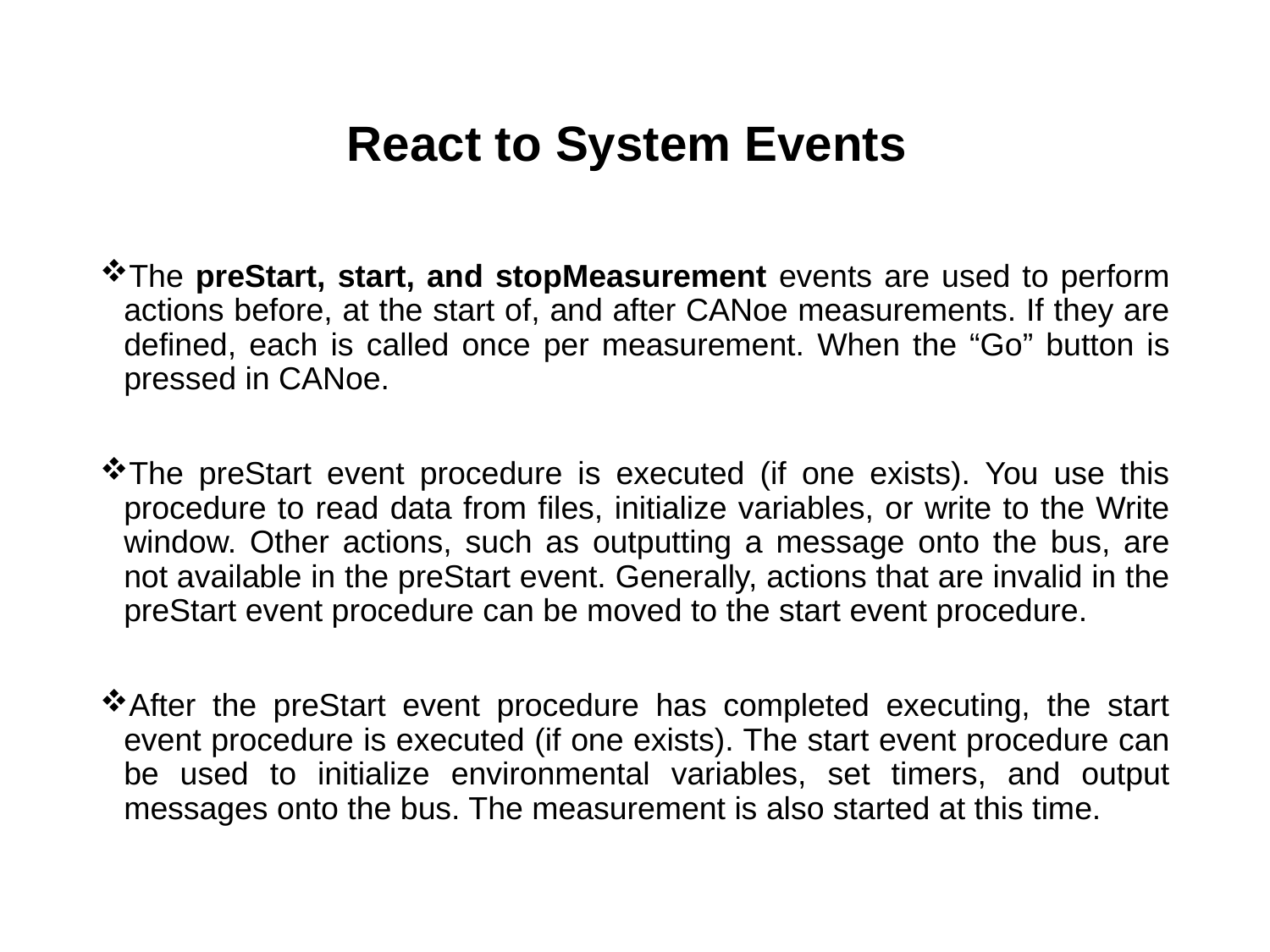

# React to System Events
The preStart, start, and stopMeasurement events are used to perform actions before, at the start of, and after CANoe measurements. If they are defined, each is called once per measurement. When the “Go” button is pressed in CANoe.

The preStart event procedure is executed (if one exists). You use this procedure to read data from files, initialize variables, or write to the Write window. Other actions, such as outputting a message onto the bus, are not available in the preStart event. Generally, actions that are invalid in the preStart event procedure can be moved to the start event procedure.

After the preStart event procedure has completed executing, the start event procedure is executed (if one exists). The start event procedure can be used to initialize environmental variables, set timers, and output messages onto the bus. The measurement is also started at this time.